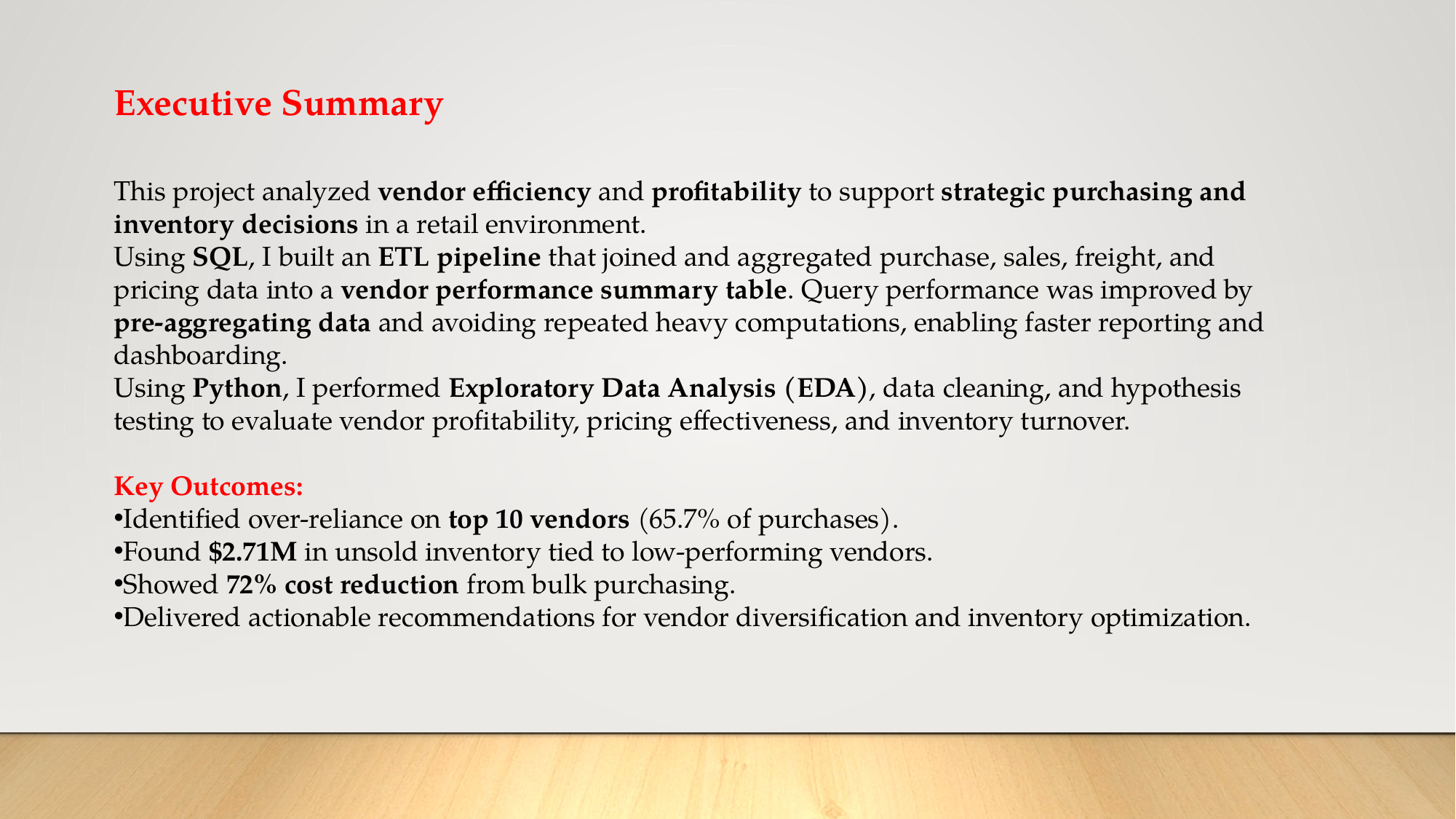

Executive Summary

This project analyzed vendor efficiency and profitability to support strategic purchasing and inventory decisions in a retail environment.
Using SQL, I built an ETL pipeline that joined and aggregated purchase, sales, freight, and pricing data into a vendor performance summary table. Query performance was improved by pre-aggregating data and avoiding repeated heavy computations, enabling faster reporting and dashboarding.
Using Python, I performed Exploratory Data Analysis (EDA), data cleaning, and hypothesis testing to evaluate vendor profitability, pricing effectiveness, and inventory turnover.

Key Outcomes:
Identified over-reliance on top 10 vendors (65.7% of purchases).
Found $2.71M in unsold inventory tied to low-performing vendors.
Showed 72% cost reduction from bulk purchasing.
Delivered actionable recommendations for vendor diversification and inventory optimization.